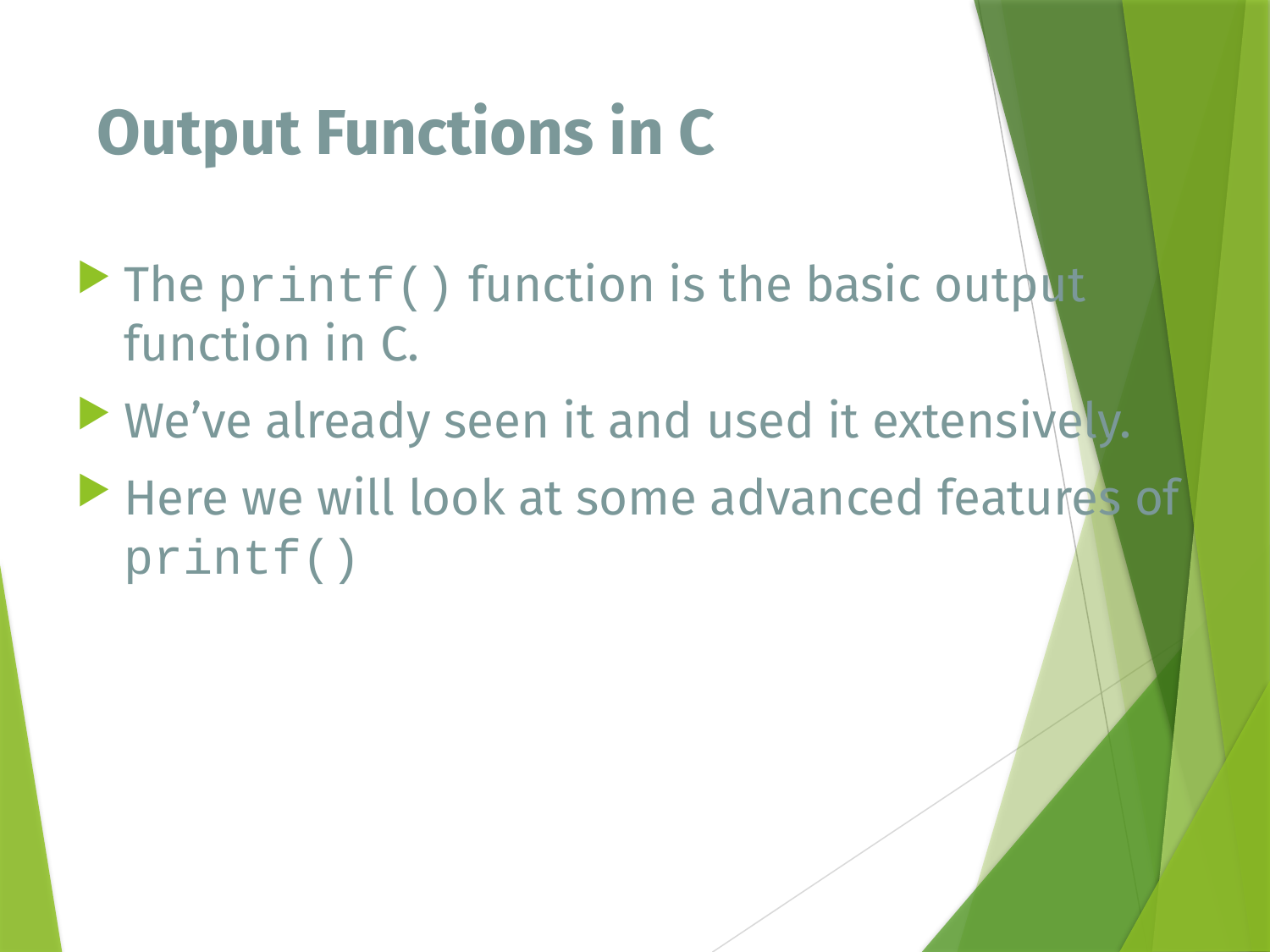

# Output Functions in C
The printf() function is the basic output function in C.
We’ve already seen it and used it extensively.
Here we will look at some advanced features of printf()